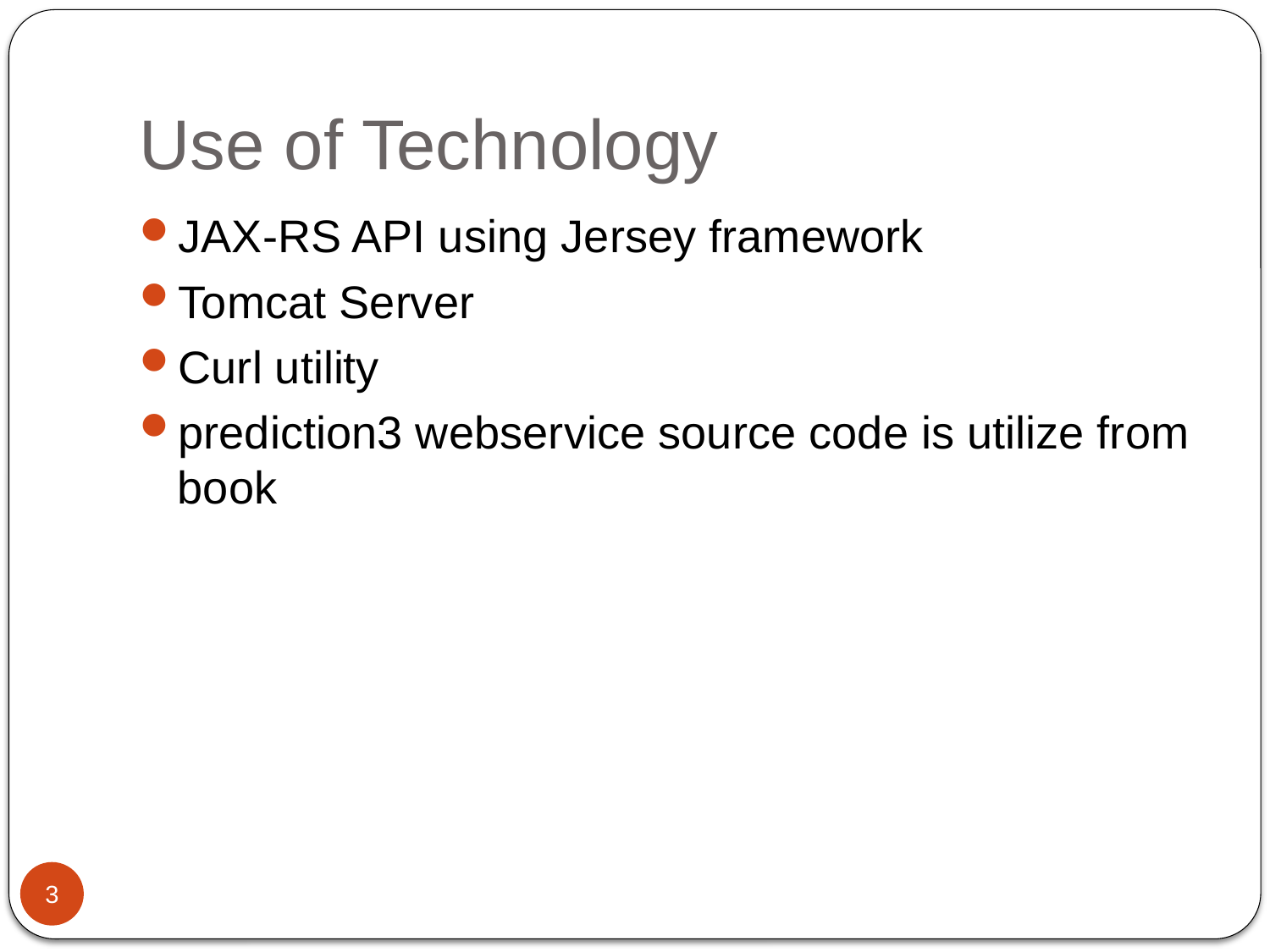

# Use of Technology
JAX-RS API using Jersey framework
Tomcat Server
Curl utility
prediction3 webservice source code is utilize from book
3